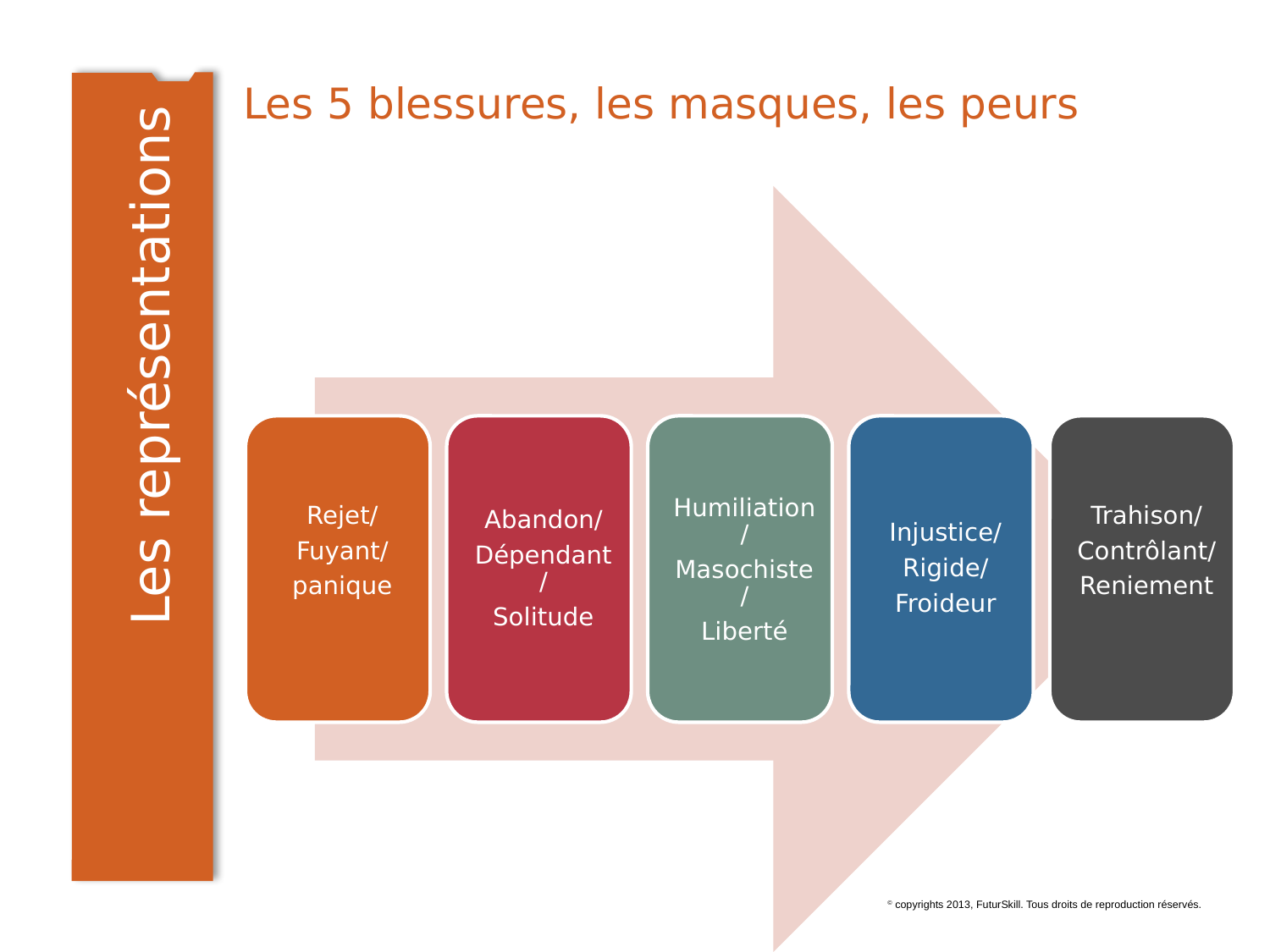

# Les 5 blessures, les masques, les peurs
Les représentations

Rejet/
Fuyant/
panique

Abandon/
Dépendant/
Solitude

Humiliation/
Masochiste/
Liberté

Injustice/
Rigide/
Froideur
Trahison/
Contrôlant/
Reniement